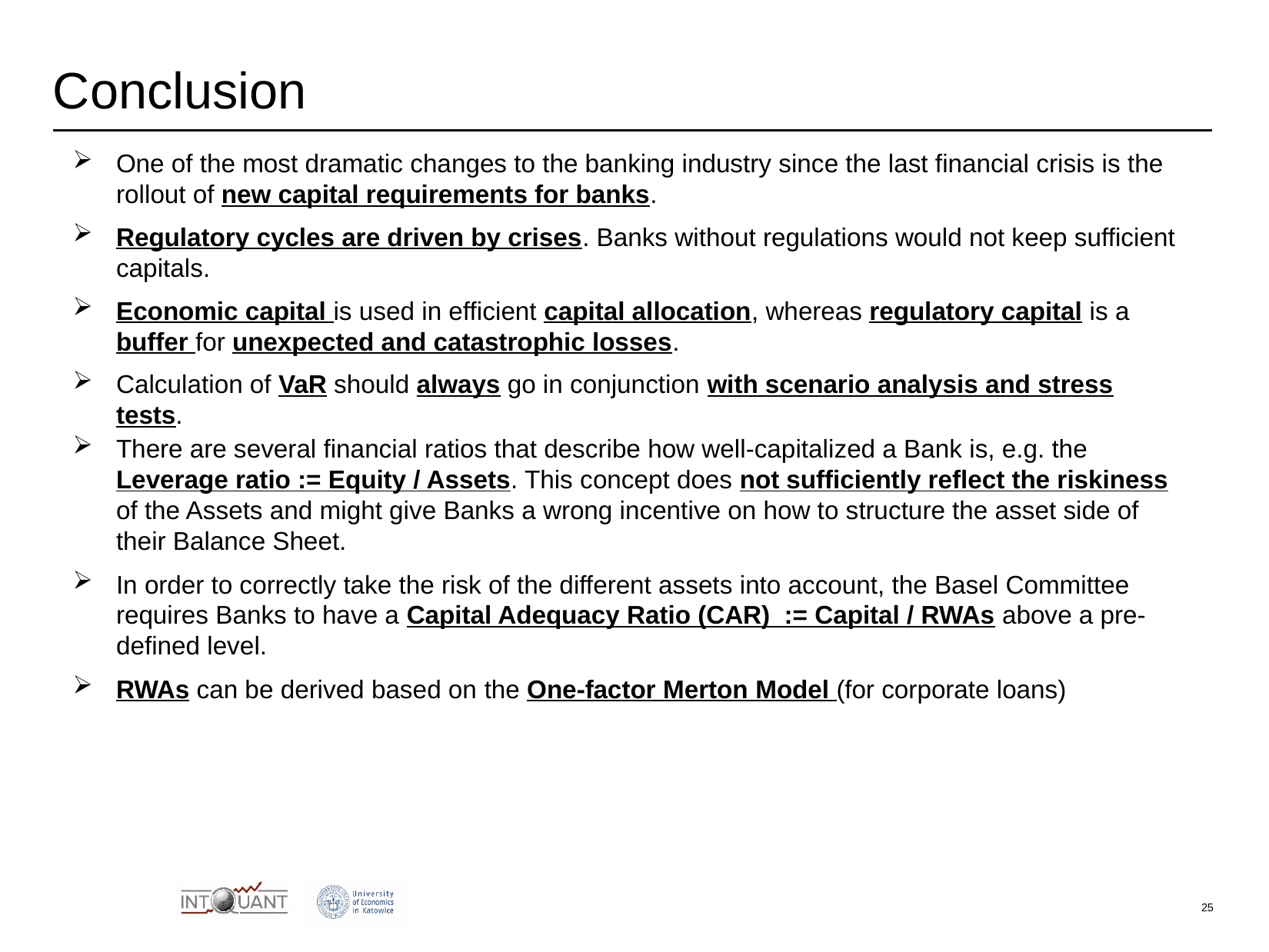

# Conclusion
One of the most dramatic changes to the banking industry since the last financial crisis is the rollout of new capital requirements for banks.
Regulatory cycles are driven by crises. Banks without regulations would not keep sufficient capitals.
Economic capital is used in efficient capital allocation, whereas regulatory capital is a buffer for unexpected and catastrophic losses.
Calculation of VaR should always go in conjunction with scenario analysis and stress tests.
There are several financial ratios that describe how well-capitalized a Bank is, e.g. the Leverage ratio := Equity / Assets. This concept does not sufficiently reflect the riskiness of the Assets and might give Banks a wrong incentive on how to structure the asset side of their Balance Sheet.
In order to correctly take the risk of the different assets into account, the Basel Committee requires Banks to have a Capital Adequacy Ratio (CAR)  := Capital / RWAs above a pre-defined level.
RWAs can be derived based on the One-factor Merton Model (for corporate loans)